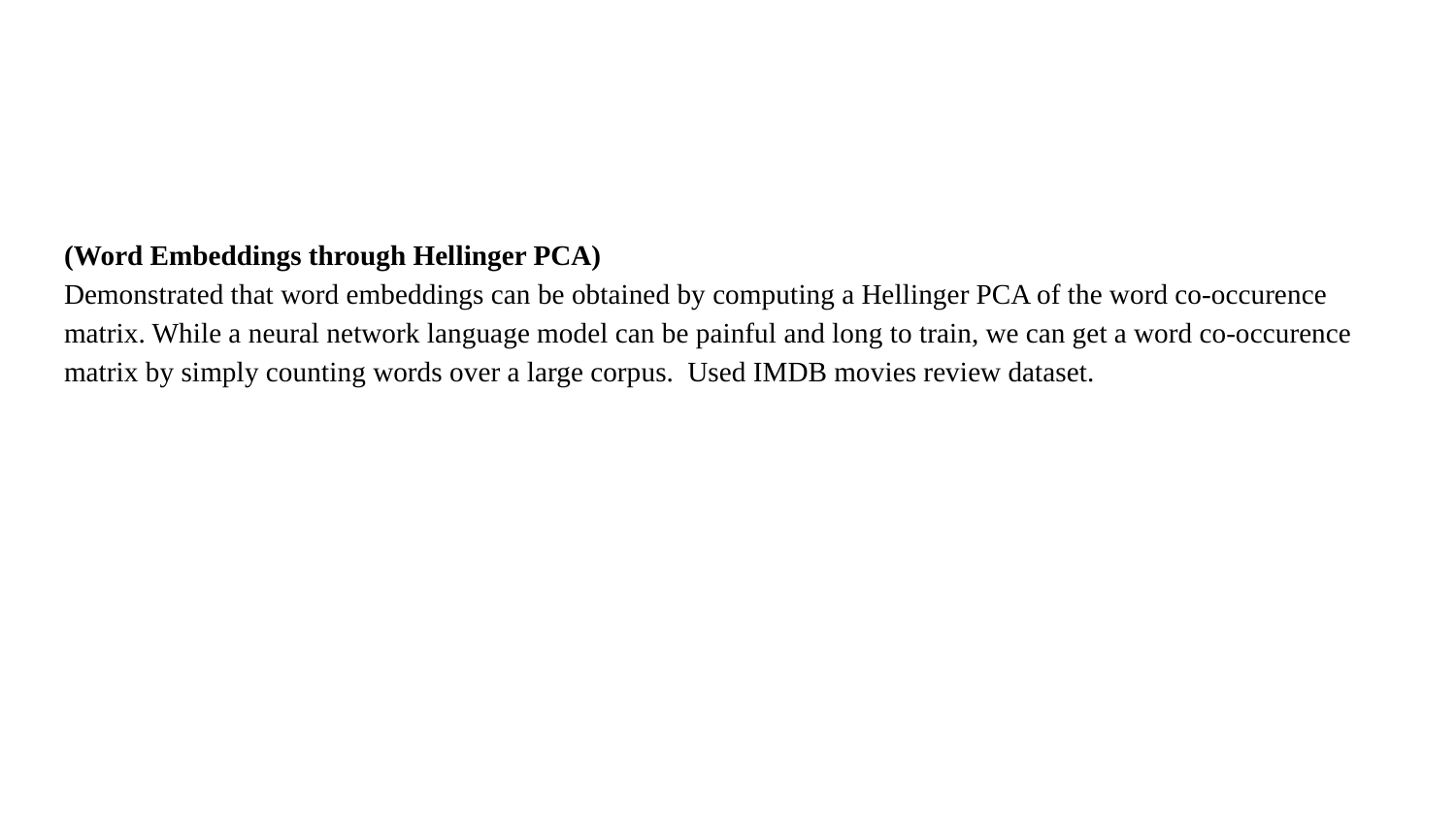

(Word Embeddings through Hellinger PCA)
Demonstrated that word embeddings can be obtained by computing a Hellinger PCA of the word co-occurence matrix. While a neural network language model can be painful and long to train, we can get a word co-occurence matrix by simply counting words over a large corpus.  Used IMDB movies review dataset.